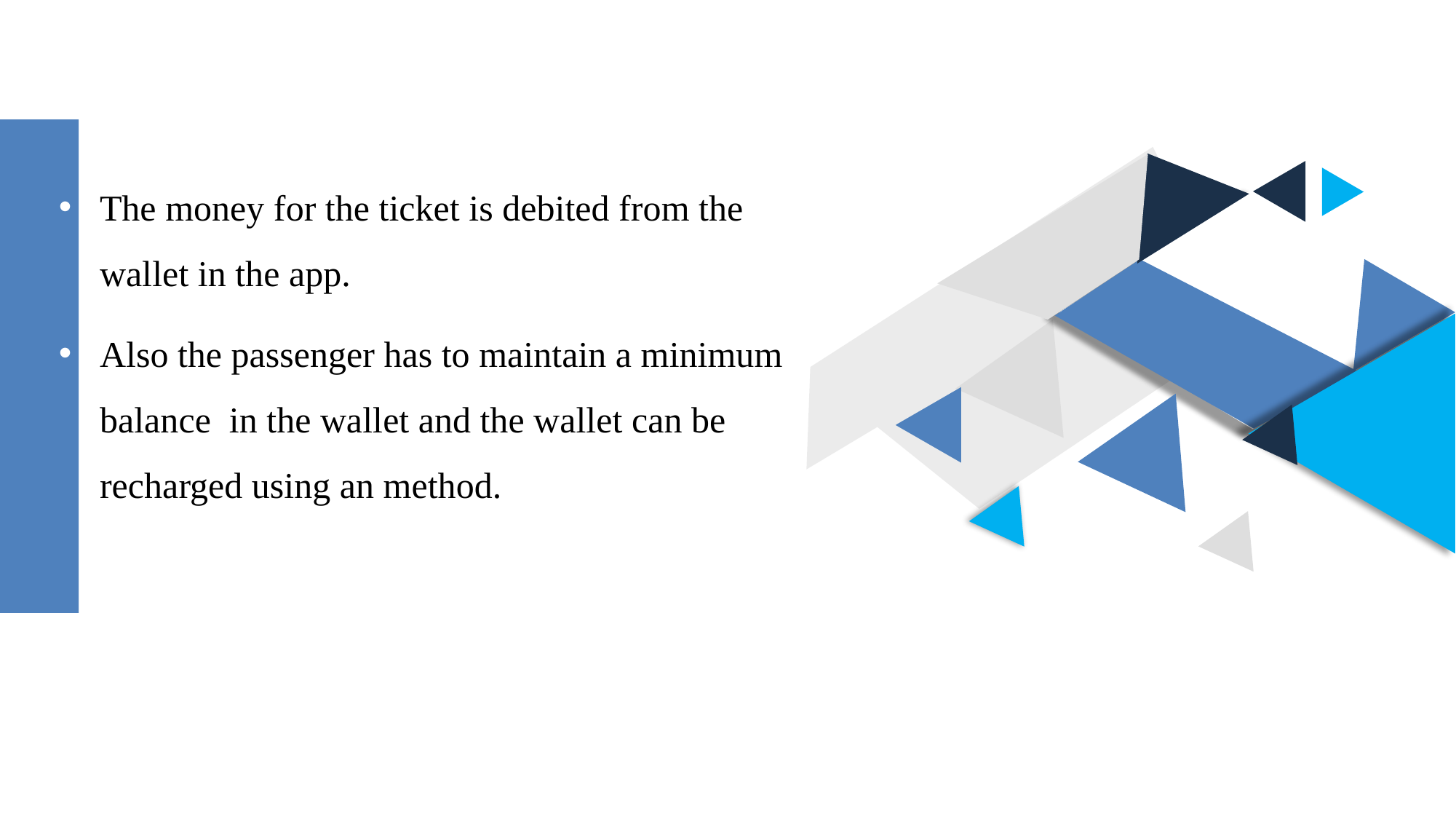

The money for the ticket is debited from the wallet in the app.
Also the passenger has to maintain a minimum balance  in the wallet and the wallet can be recharged using an method.etro station.